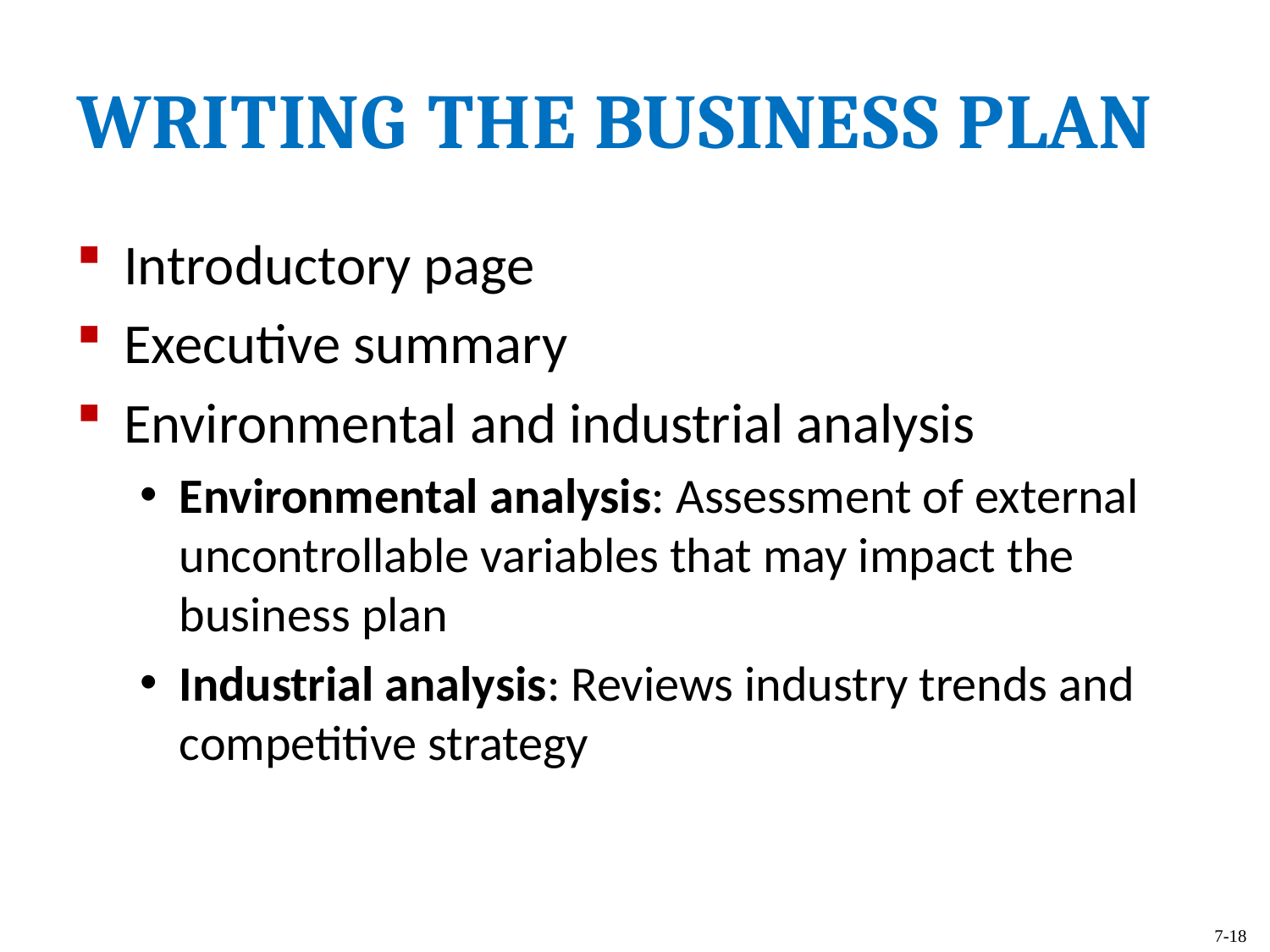

WRITING THE BUSINESS PLAN
Introductory page
Executive summary
Environmental and industrial analysis
Environmental analysis: Assessment of external uncontrollable variables that may impact the business plan
Industrial analysis: Reviews industry trends and competitive strategy